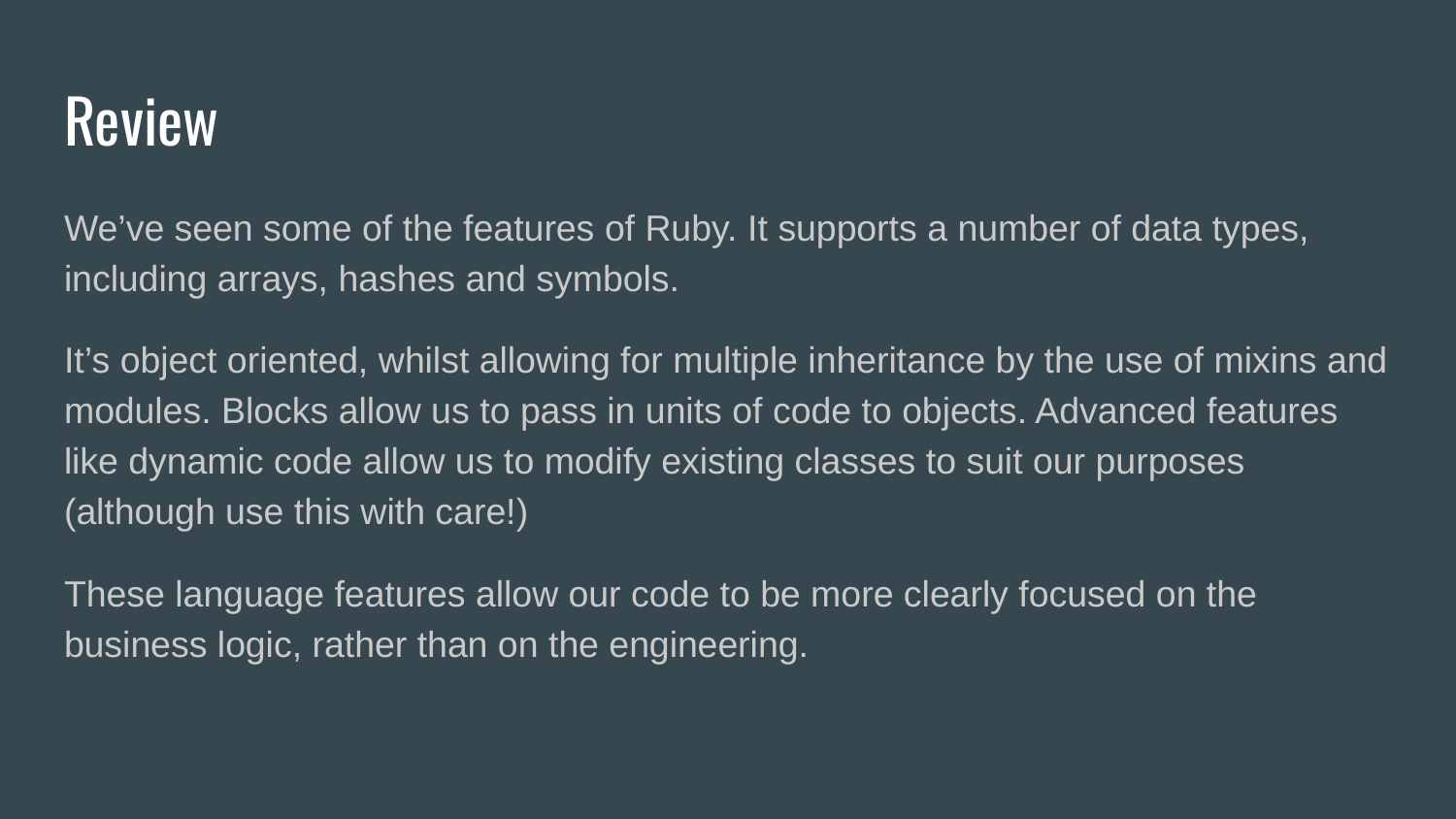

# Review
We’ve seen some of the features of Ruby. It supports a number of data types, including arrays, hashes and symbols.
It’s object oriented, whilst allowing for multiple inheritance by the use of mixins and modules. Blocks allow us to pass in units of code to objects. Advanced features like dynamic code allow us to modify existing classes to suit our purposes (although use this with care!)
These language features allow our code to be more clearly focused on the business logic, rather than on the engineering.